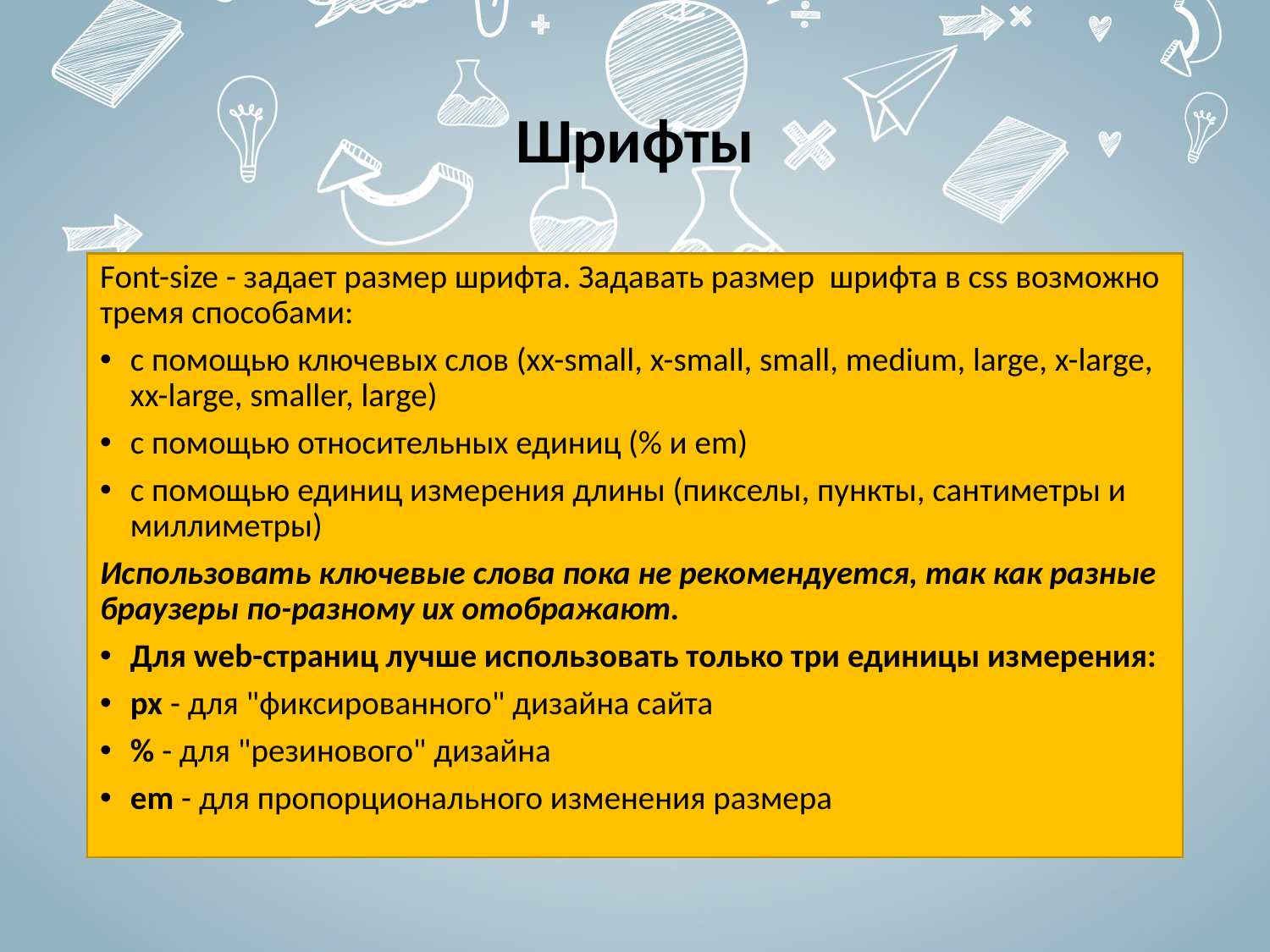

# Шрифты
Font-size - задает размер шрифта. Задавать размер  шрифта в css возможно тремя способами:
с помощью ключевых слов (xx-small, x-small, small, medium, large, x-large, xx-large, smaller, large)
с помощью относительных единиц (% и em)
с помощью единиц измерения длины (пикселы, пункты, сантиметры и миллиметры)
Использовать ключевые слова пока не рекомендуется, так как разные браузеры по-разному их отображают.
Для web-страниц лучше использовать только три единицы измерения:
px - для "фиксированного" дизайна сайта
% - для "резинового" дизайна
em - для пропорционального изменения размера